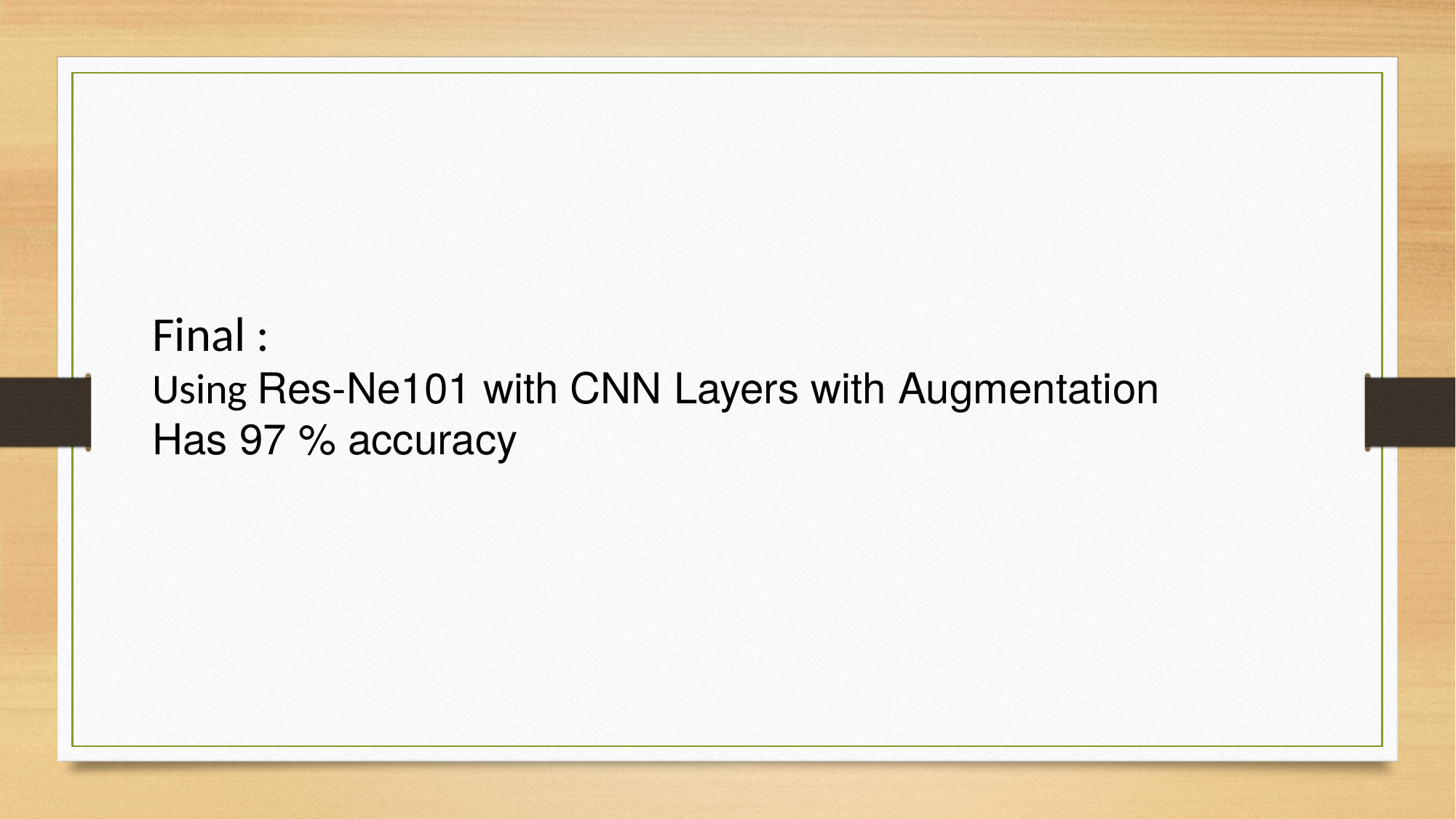

Final :
Using Res-Ne101 with CNN Layers with Augmentation
Has 97 % accuracy